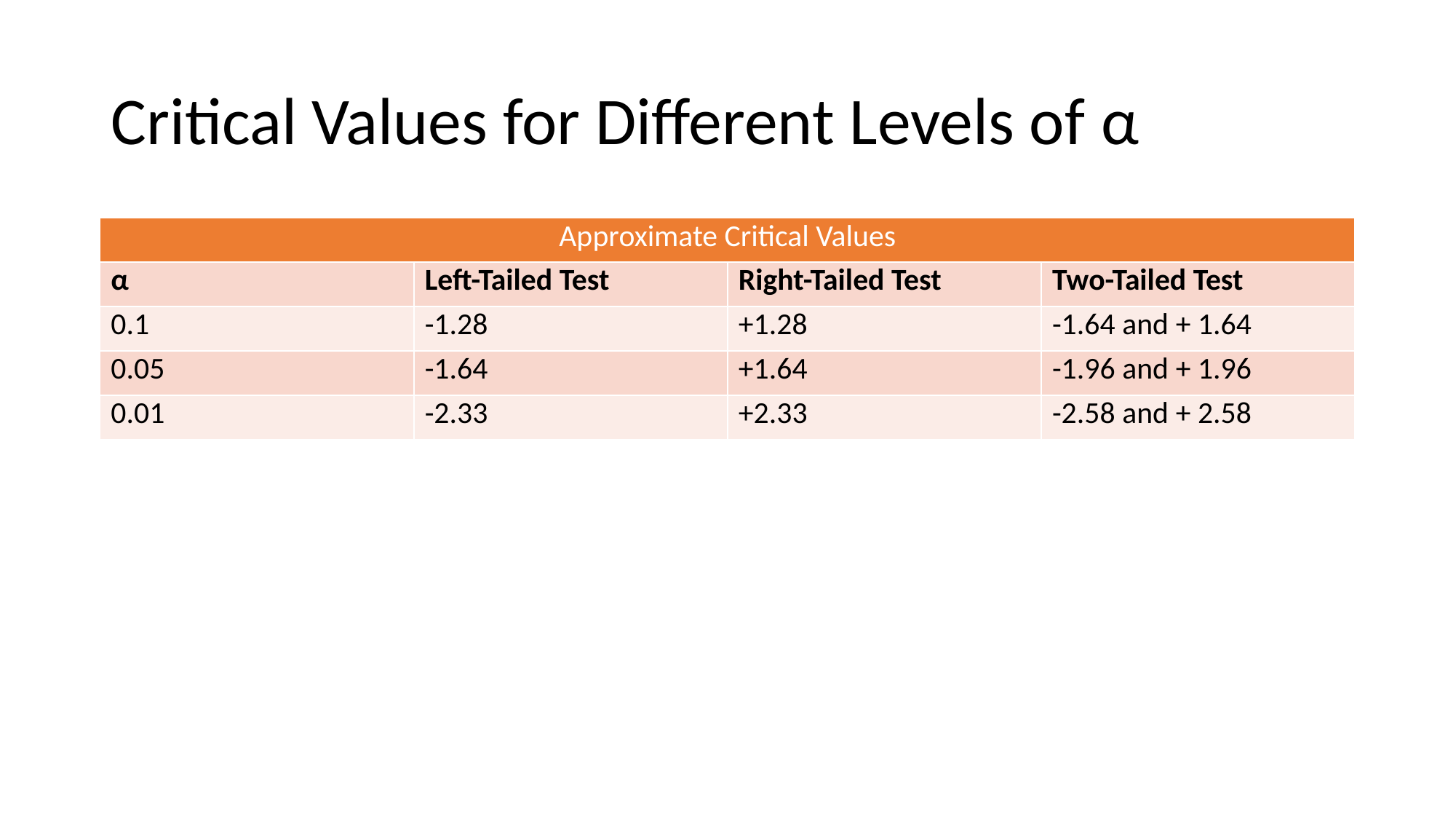

# Critical Values for Different Levels of α
| Approximate Critical Values |  |  |  |
| --- | --- | --- | --- |
| α | Left-Tailed Test | Right-Tailed Test | Two-Tailed Test |
| 0.1 | -1.28 | +1.28 | -1.64 and + 1.64 |
| 0.05 | -1.64 | +1.64 | -1.96 and + 1.96 |
| 0.01 | -2.33 | +2.33 | -2.58 and + 2.58 |